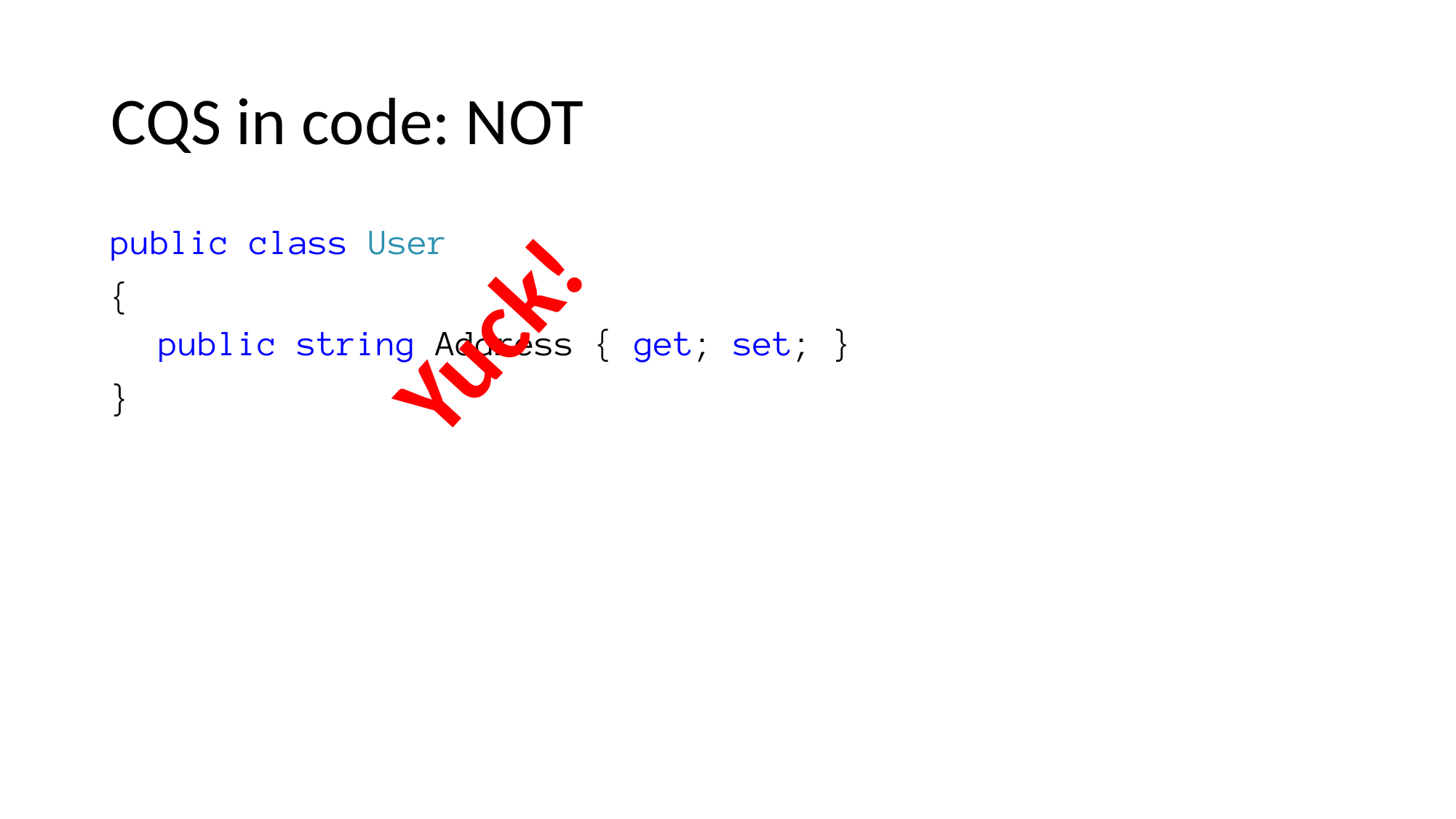

# CQS in code: NOT
public class User
{
public string Address { get; set; }
}
Yuck!